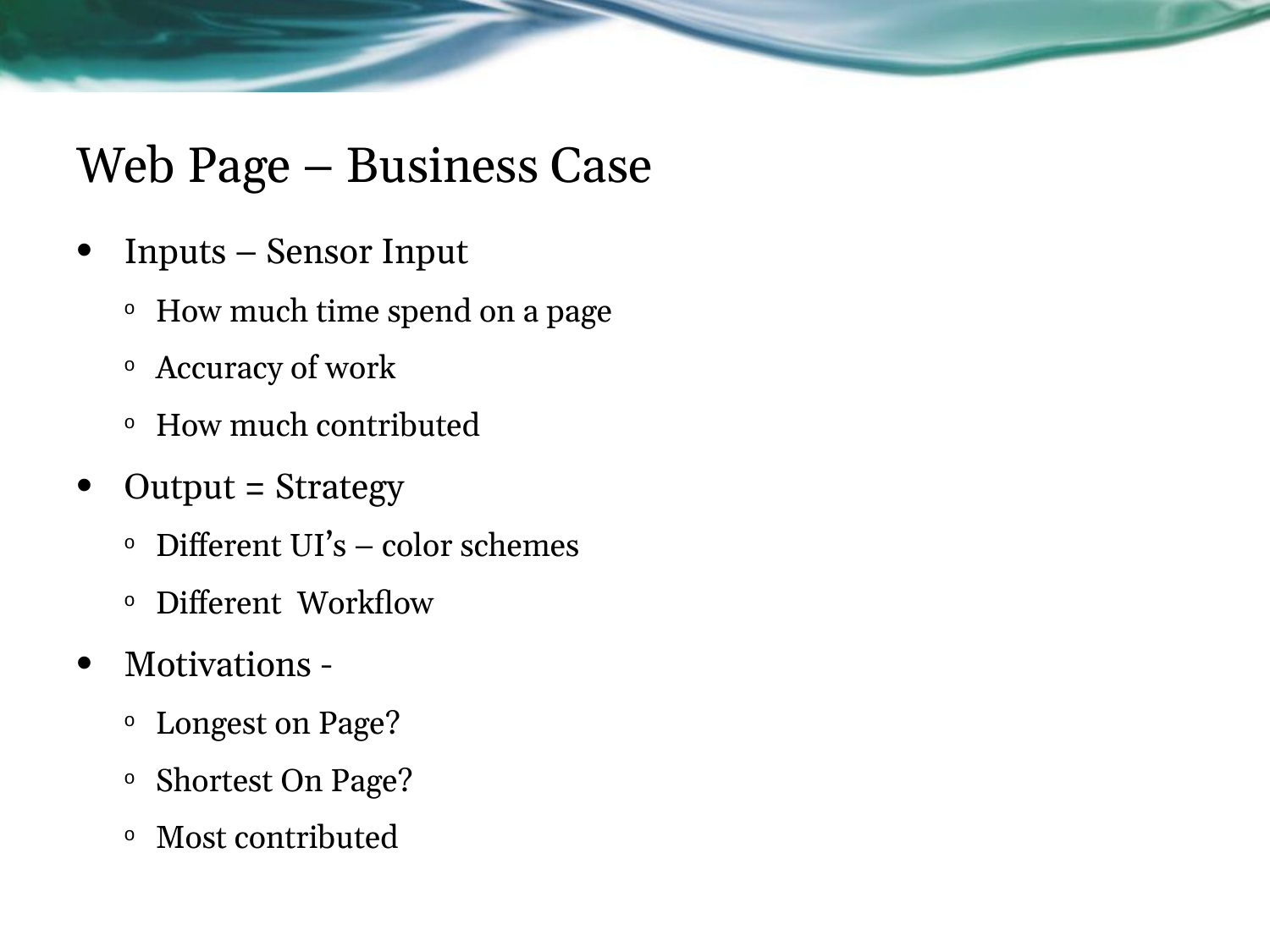

# Web Page – Business Case
Inputs – Sensor Input
How much time spend on a page
Accuracy of work
How much contributed
Output = Strategy
Different UI’s – color schemes
Different  Workflow
Motivations -
Longest on Page?
Shortest On Page?
Most contributed